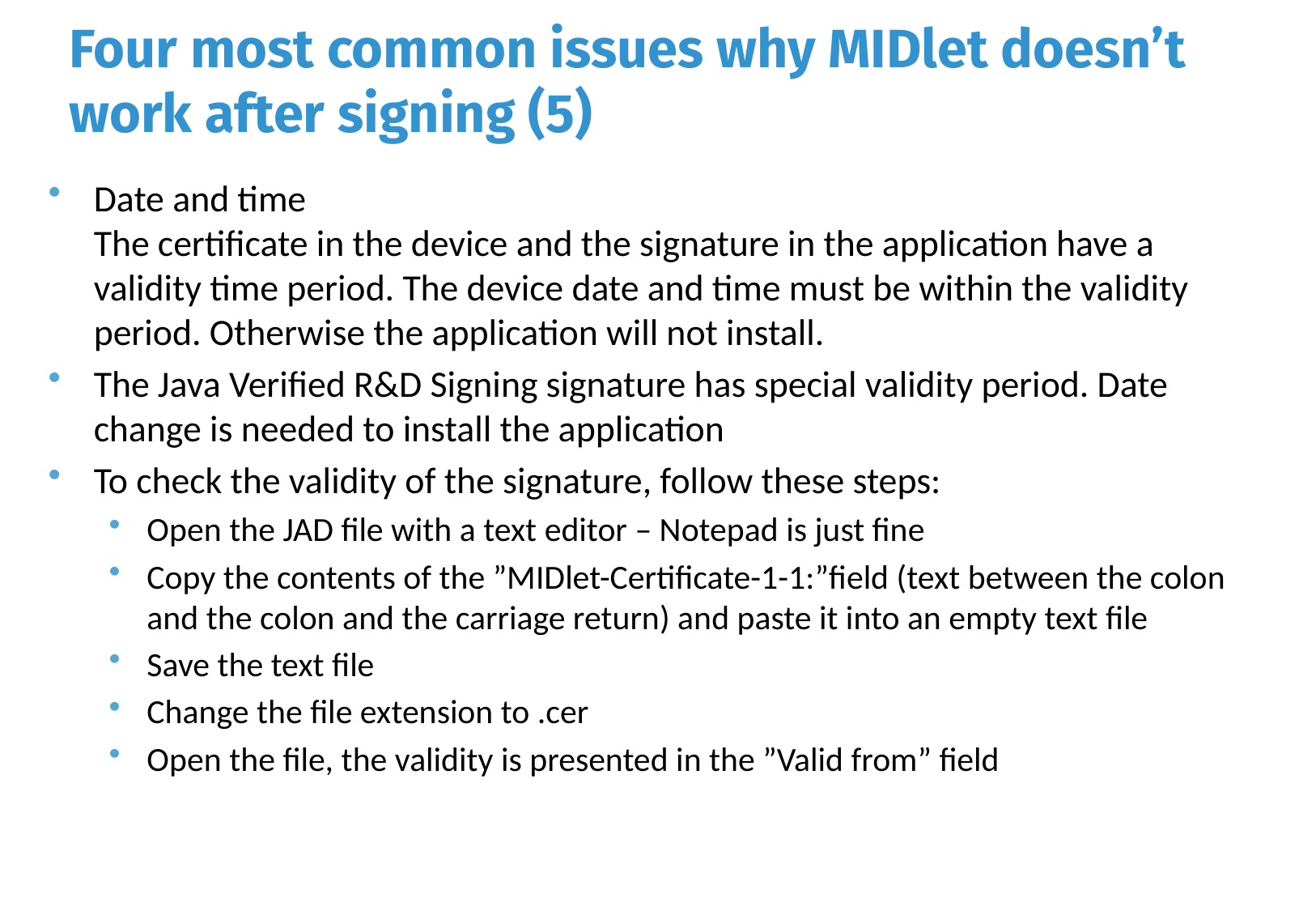

# Four most common issues why MIDlet doesn’t work after signing (5)
Date and time
The certificate in the device and the signature in the application have a validity time period. The device date and time must be within the validity period. Otherwise the application will not install.
The Java Verified R&D Signing signature has special validity period. Date change is needed to install the application
To check the validity of the signature, follow these steps:
Open the JAD file with a text editor – Notepad is just fine
Copy the contents of the ”MIDlet-Certificate-1-1:”field (text between the colon and the colon and the carriage return) and paste it into an empty text file
Save the text file
Change the file extension to .cer
Open the file, the validity is presented in the ”Valid from” field